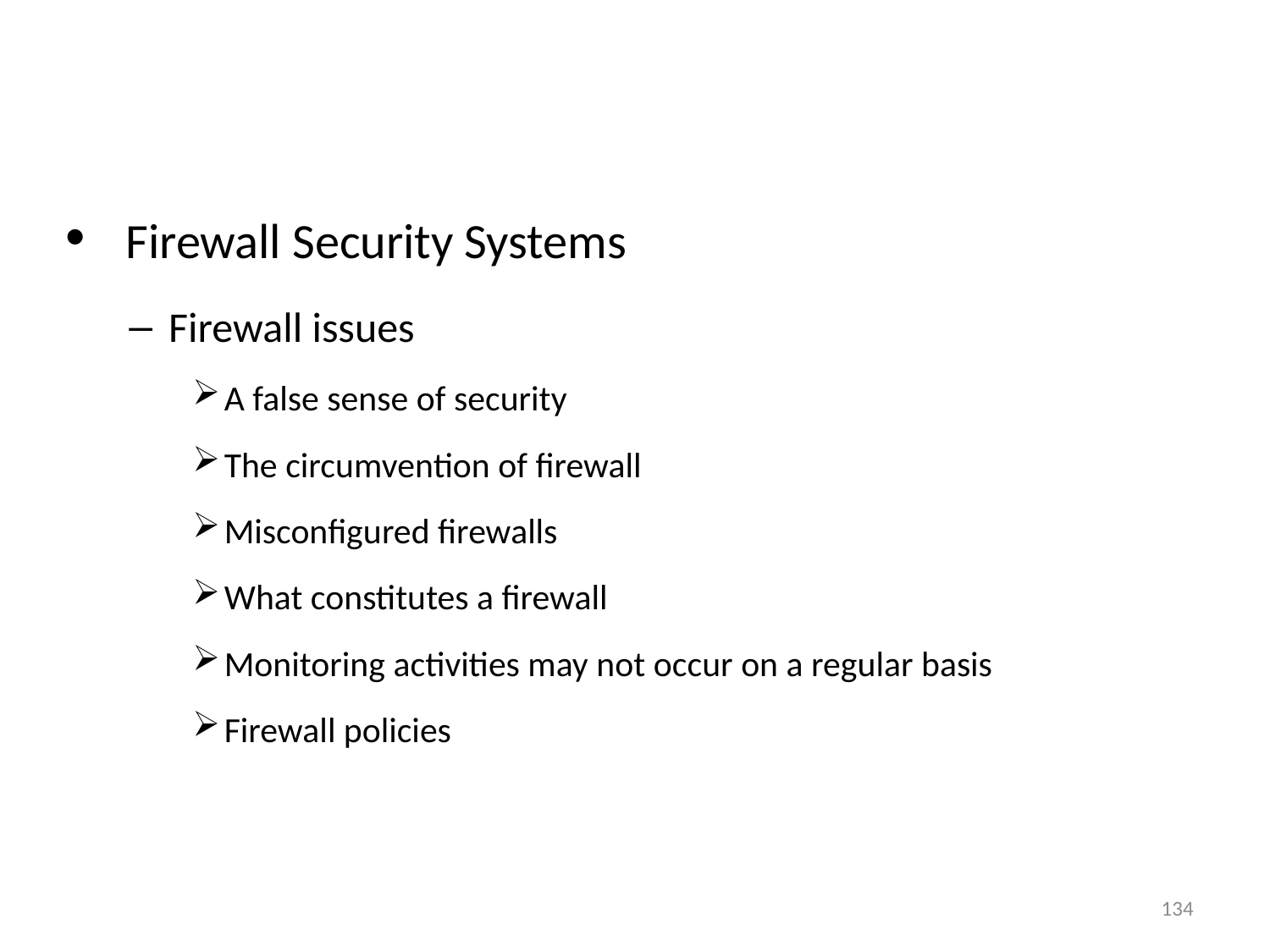

Network Infrastructure Security
 Firewall Security Systems
Firewall issues
A false sense of security
The circumvention of firewall
Misconfigured firewalls
What constitutes a firewall
Monitoring activities may not occur on a regular basis
Firewall policies
134